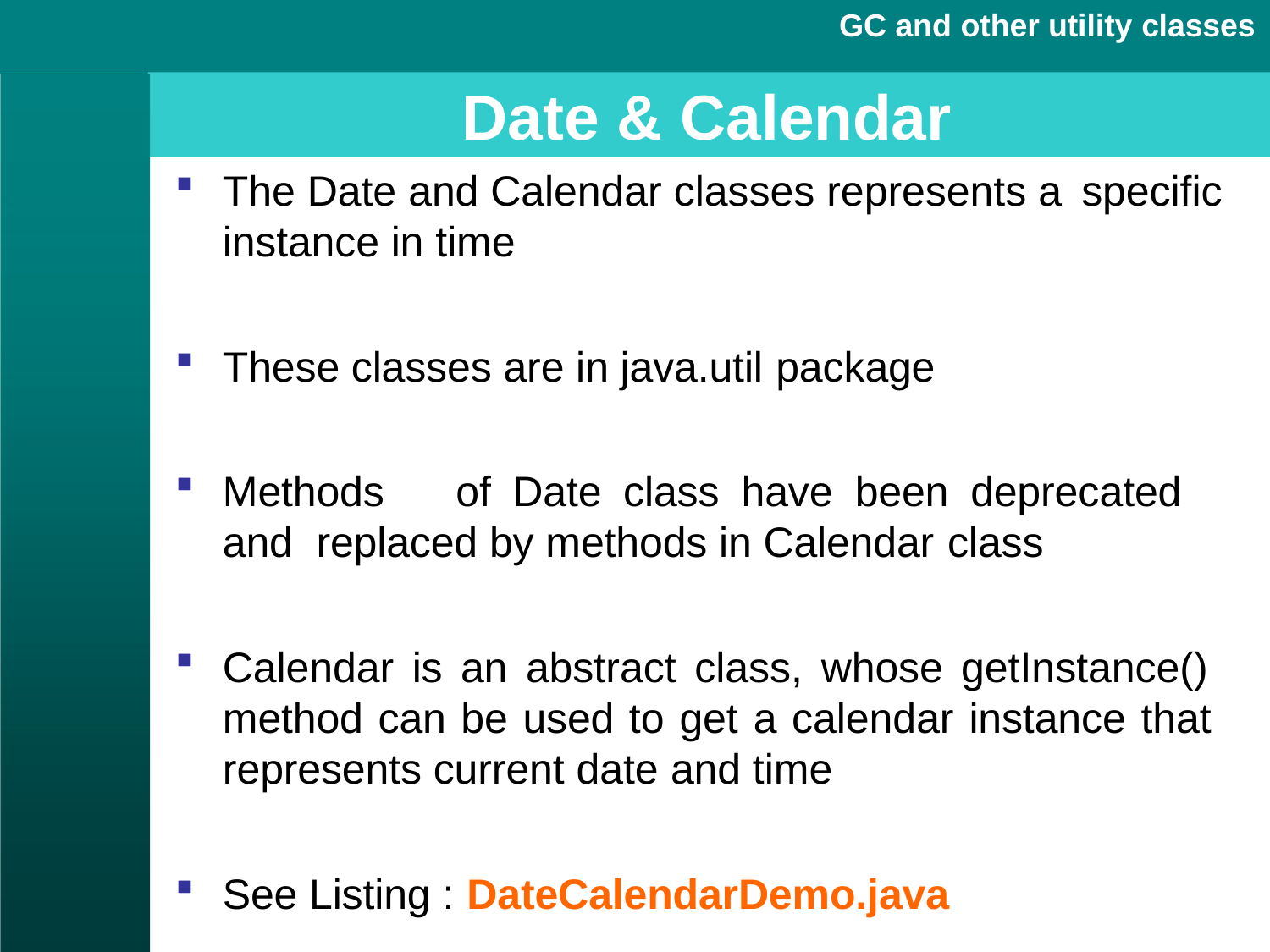

GC and other utility classes

# Date & Calendar

The Date and Calendar classes represents a specific
instance in time

These classes are in java.util package

Methods	of	Date	class	have	been	deprecated	and  replaced by methods in Calendar class

Calendar is an abstract class, whose getInstance()  method can be used to get a calendar instance that  represents current date and time

See Listing : DateCalendarDemo.java